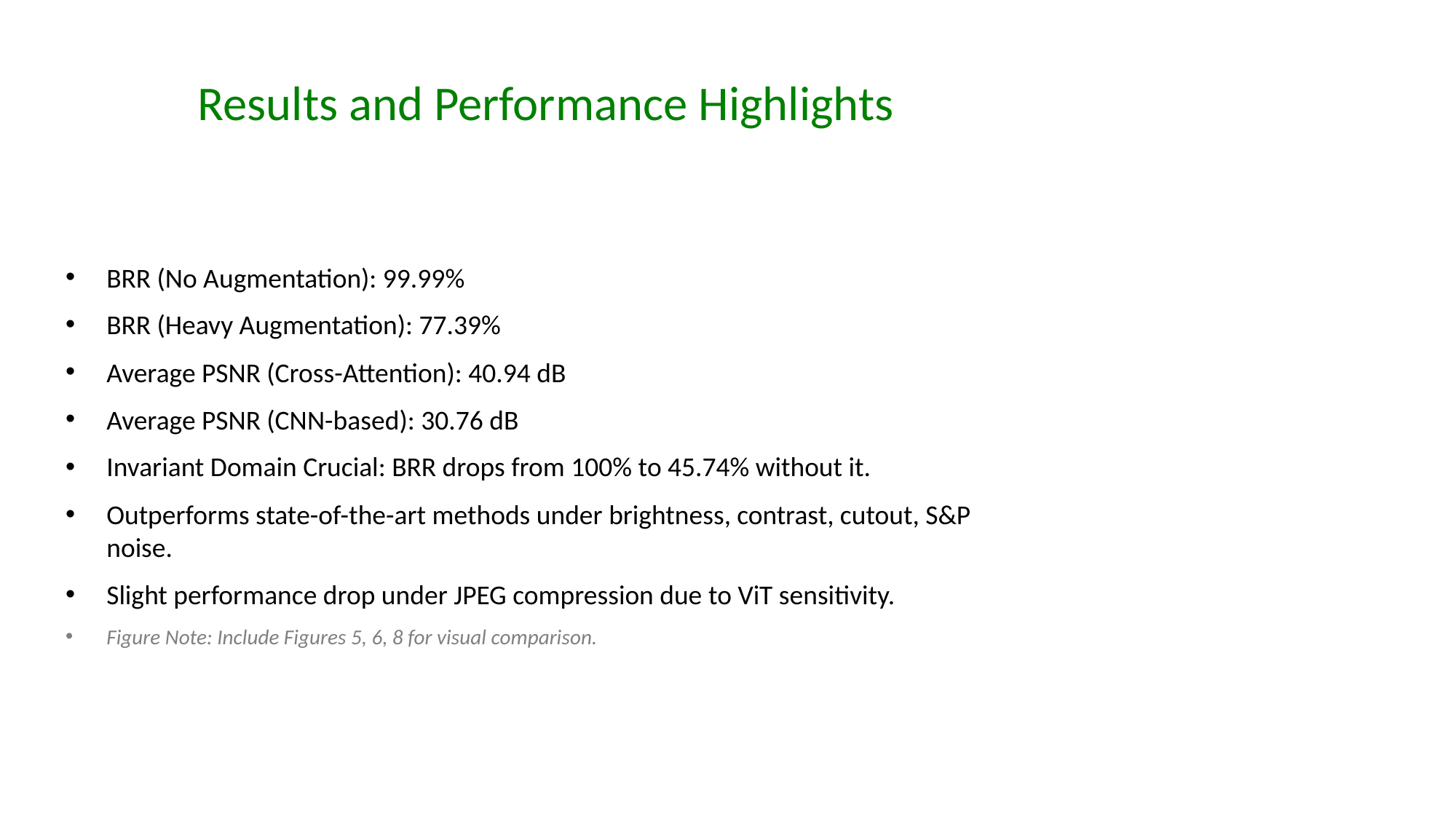

# Results and Performance Highlights

BRR (No Augmentation): 99.99%
BRR (Heavy Augmentation): 77.39%
Average PSNR (Cross-Attention): 40.94 dB
Average PSNR (CNN-based): 30.76 dB
Invariant Domain Crucial: BRR drops from 100% to 45.74% without it.
Outperforms state-of-the-art methods under brightness, contrast, cutout, S&P noise.
Slight performance drop under JPEG compression due to ViT sensitivity.
Figure Note: Include Figures 5, 6, 8 for visual comparison.